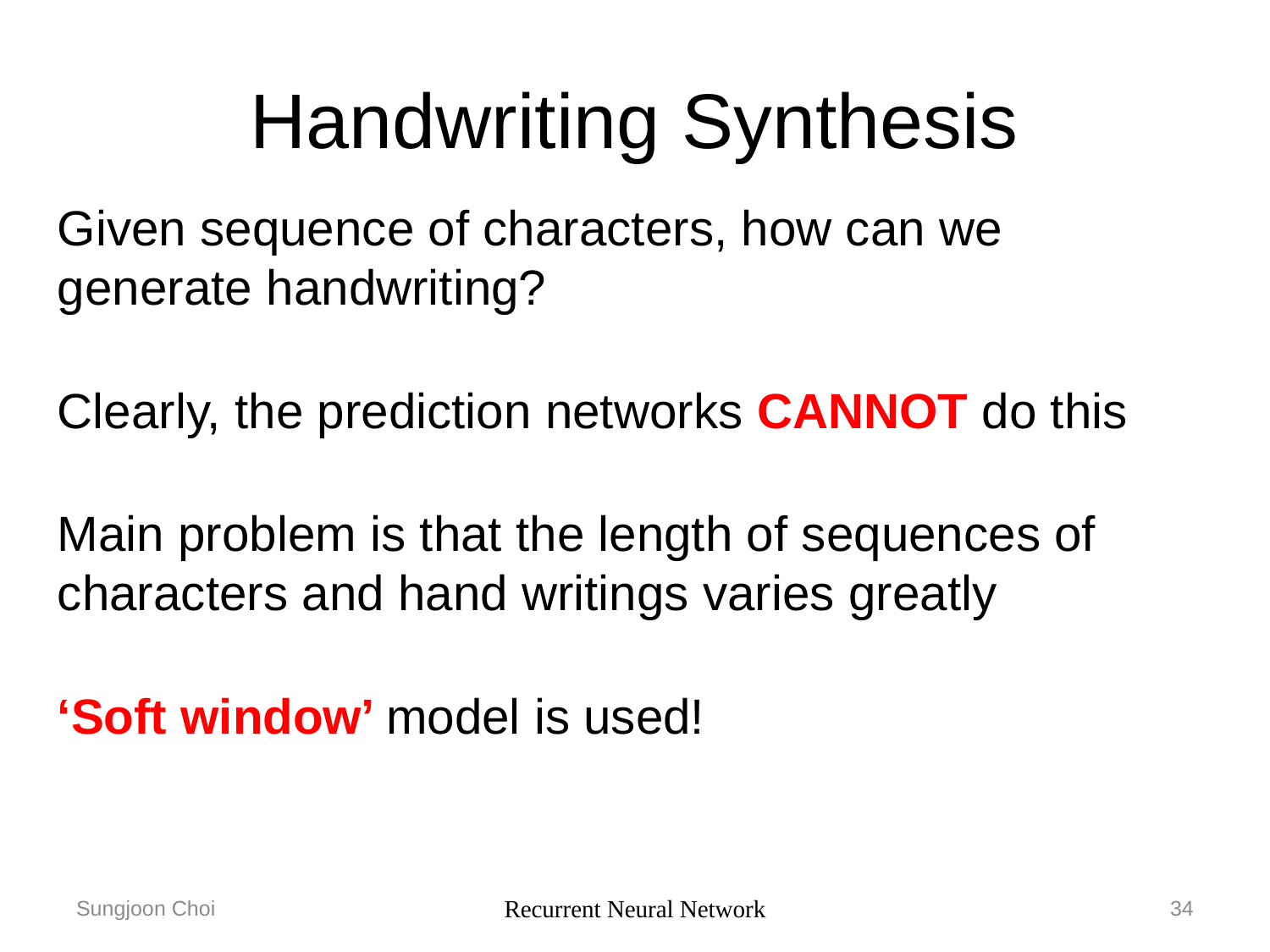

# Handwriting Synthesis
Given sequence of characters, how can we generate handwriting?
Clearly, the prediction networks CANNOT do this
Main problem is that the length of sequences of characters and hand writings varies greatly
‘Soft window’ model is used!
Sungjoon Choi
Recurrent Neural Network
34